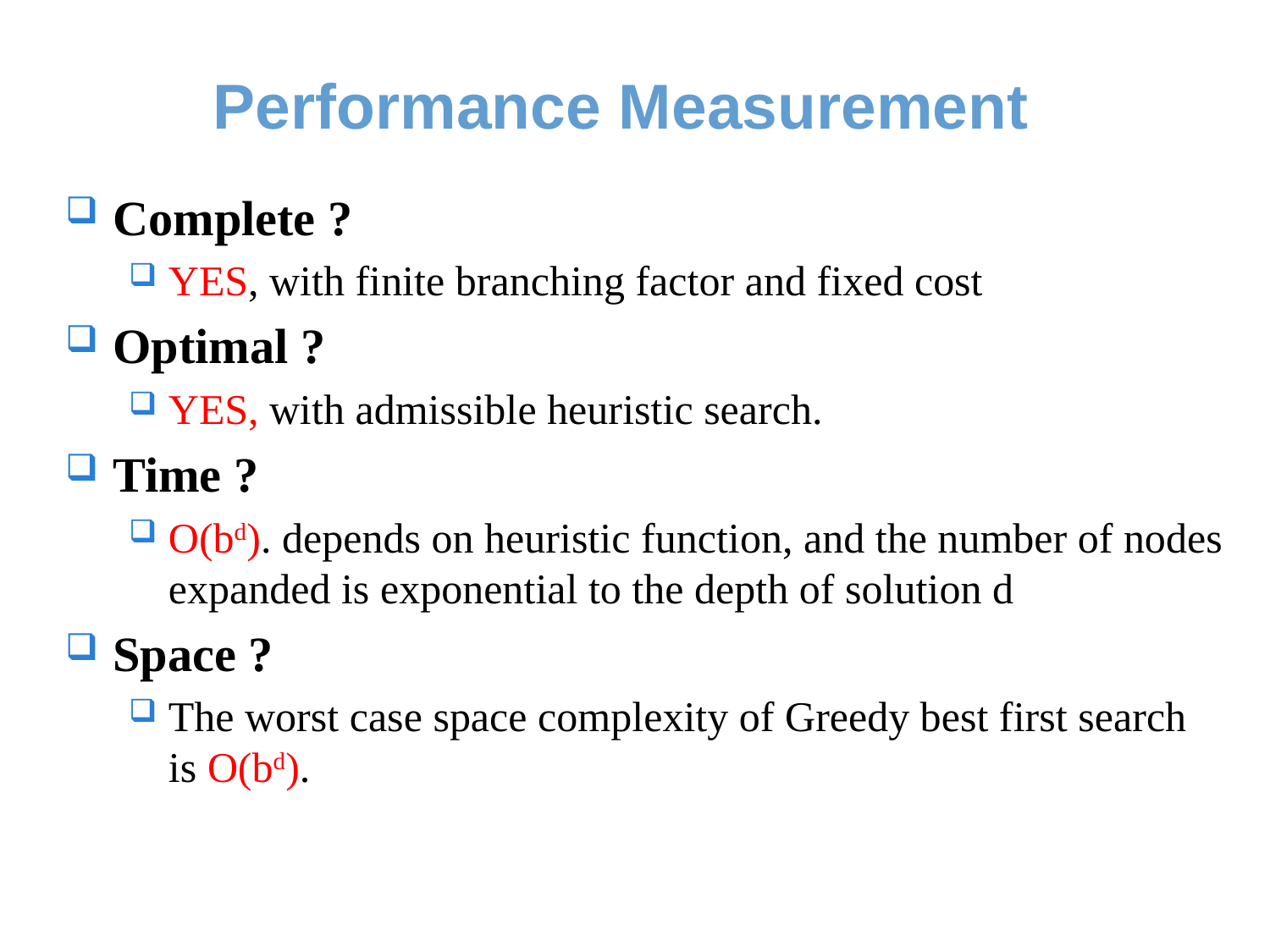

# Performance Measurement
Complete ?
YES, with finite branching factor and fixed cost
Optimal ?
YES, with admissible heuristic search.
Time ?
O(bd). depends on heuristic function, and the number of nodes expanded is exponential to the depth of solution d
Space ?
The worst case space complexity of Greedy best first search is O(bd).